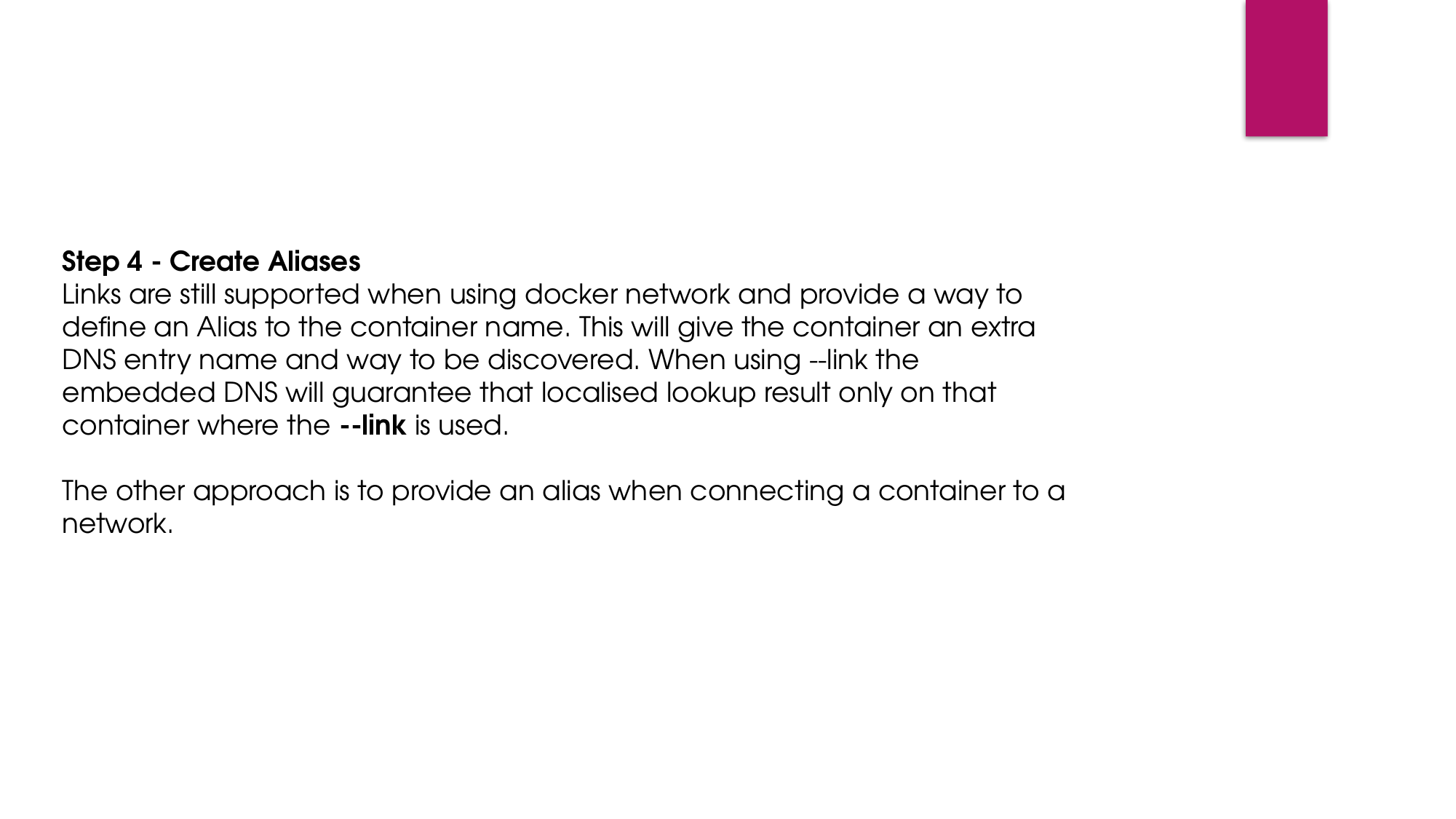

Step 4 - Create Aliases
Links are still supported when using docker network and provide a way to define an Alias to the container name. This will give the container an extra DNS entry name and way to be discovered. When using --link the embedded DNS will guarantee that localised lookup result only on that container where the --link is used.

The other approach is to provide an alias when connecting a container to a network.